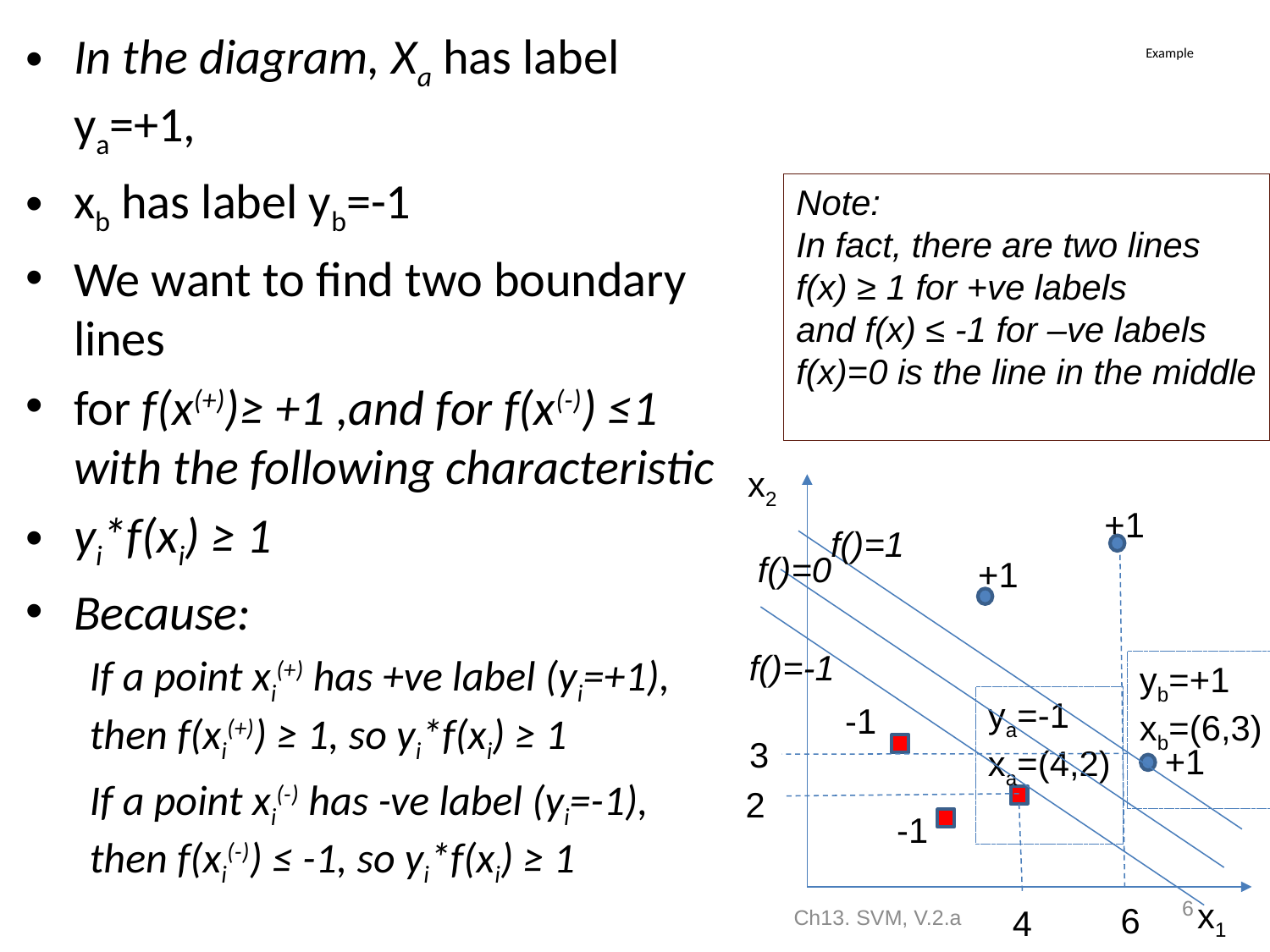

In the diagram, Xa has label ya=+1,
xb has label yb=-1
We want to find two boundary lines
for f(x(+))≥ +1 ,and for f(x(-)) ≤1 with the following characteristic
yi*f(xi) ≥ 1
Because:
If a point xi(+) has +ve label (yi=+1), then f(xi(+)) ≥ 1, so yi*f(xi) ≥ 1
If a point xi(-) has -ve label (yi=-1), then f(xi(-)) ≤ -1, so yi*f(xi) ≥ 1
# Example

Note:
In fact, there are two lines
f(x) ≥ 1 for +ve labels
and f(x) ≤ -1 for –ve labels
f(x)=0 is the line in the middle

x2

x1
+1
f()=1
f()=0
+1
f()=-1
yb=+1
xb=(6,3)

ya=-1
xa=(4,2)

-1
3
+1
2
-1
6
Ch13. SVM, V.2.a
6
4